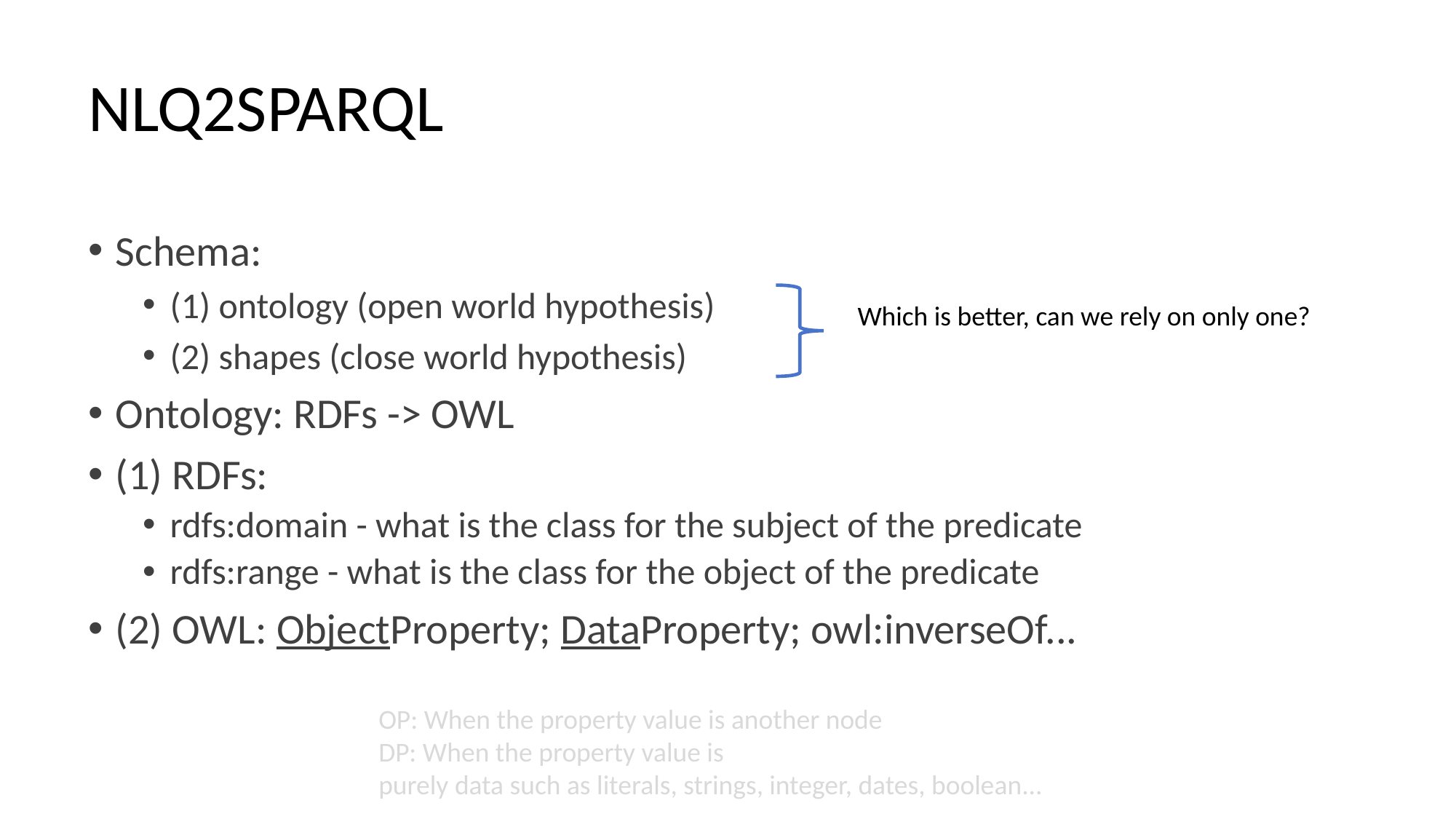

# NLQ2SPARQL
Schema:
(1) ontology (open world hypothesis)
(2) shapes (close world hypothesis)
Ontology: RDFs -> OWL
(1) RDFs:
rdfs:domain - what is the class for the subject of the predicate
rdfs:range - what is the class for the object of the predicate
(2) OWL: ObjectProperty; DataProperty; owl:inverseOf...

Which is better, can we rely on only one?
OP: When the property value is another node
DP: When the property value is
purely data such as literals, strings, integer, dates, boolean...
5